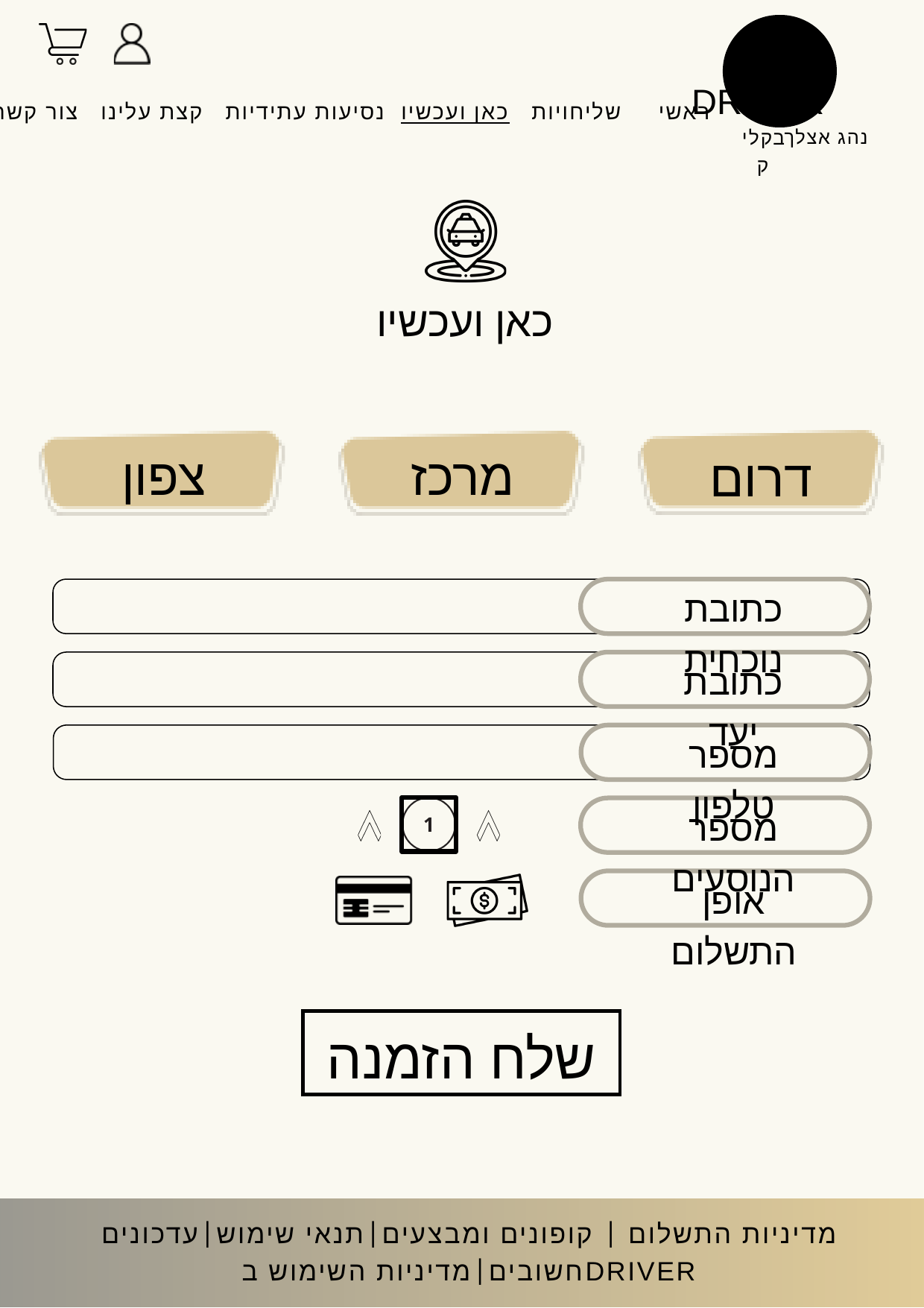

DRIVER
ראשי     שליחויות   כאן ועכשיו  נסיעות עתידיות   קצת עלינו   צור קשר
נהג אצלך
בקליק

כאן ועכשיו

צפון
מרכז
דרום
כתובת נוכחית

כתובת יעד

מספר טלפון

מספר הנוסעים

אופן התשלום

שלח הזמנה

מדיניות התשלום | קופונים ומבצעים|תנאי שימוש|עדכונים חשובים|מדיניות השימוש בDRIVER